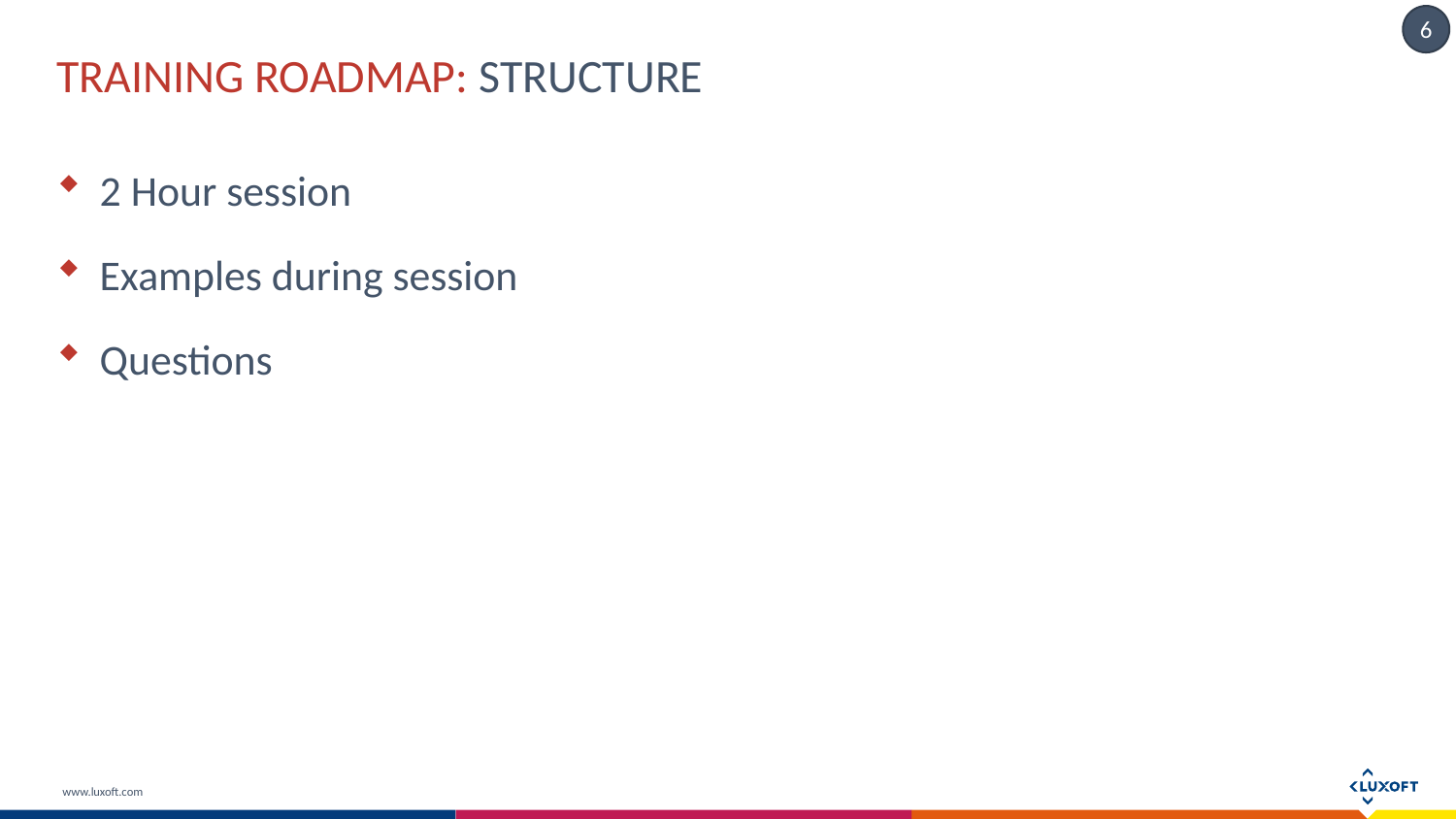

# TRAINING ROADMAP: STRUCTURE
2 Hour session
Examples during session
Questions